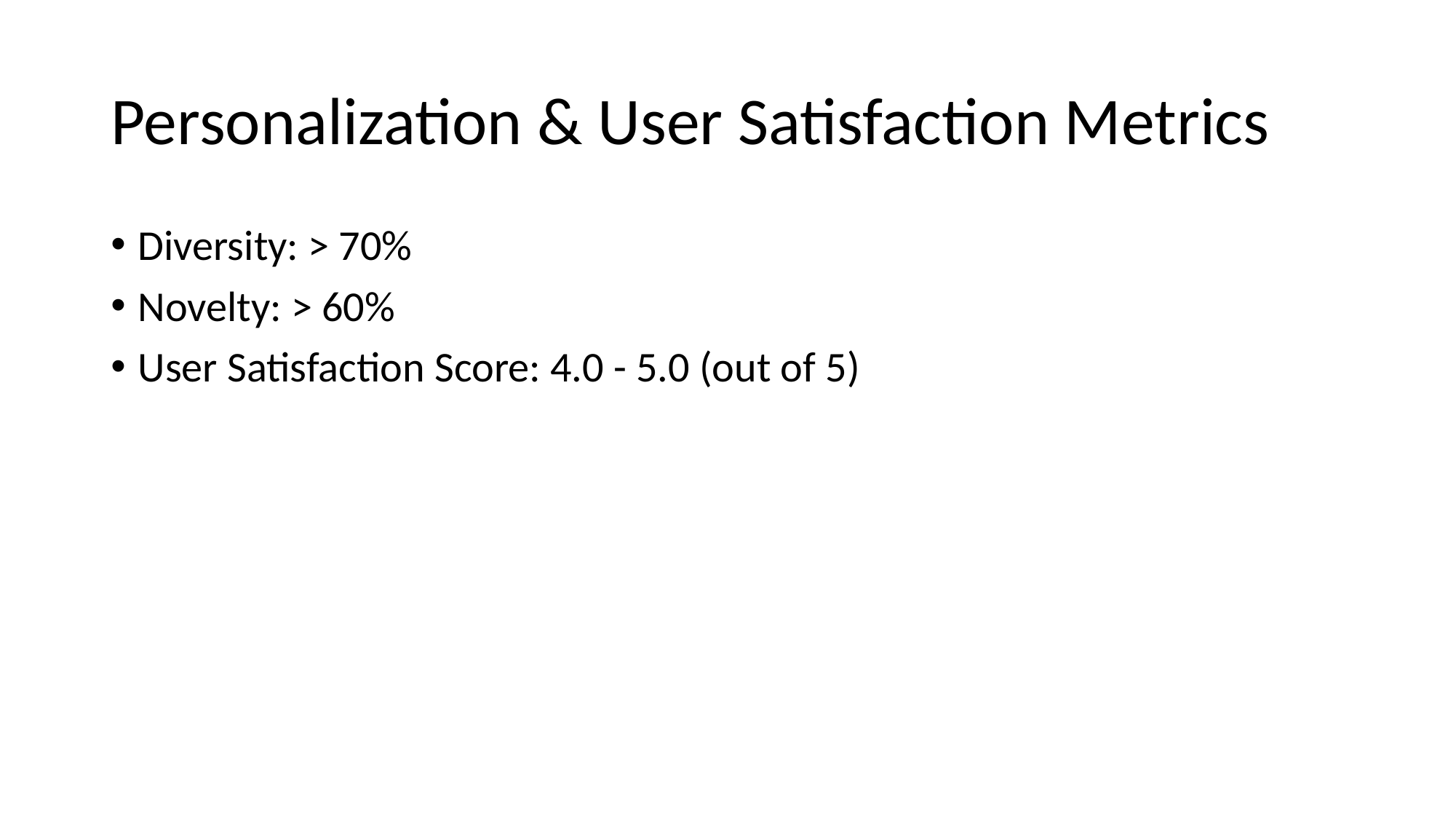

# Personalization & User Satisfaction Metrics
Diversity: > 70%
Novelty: > 60%
User Satisfaction Score: 4.0 - 5.0 (out of 5)